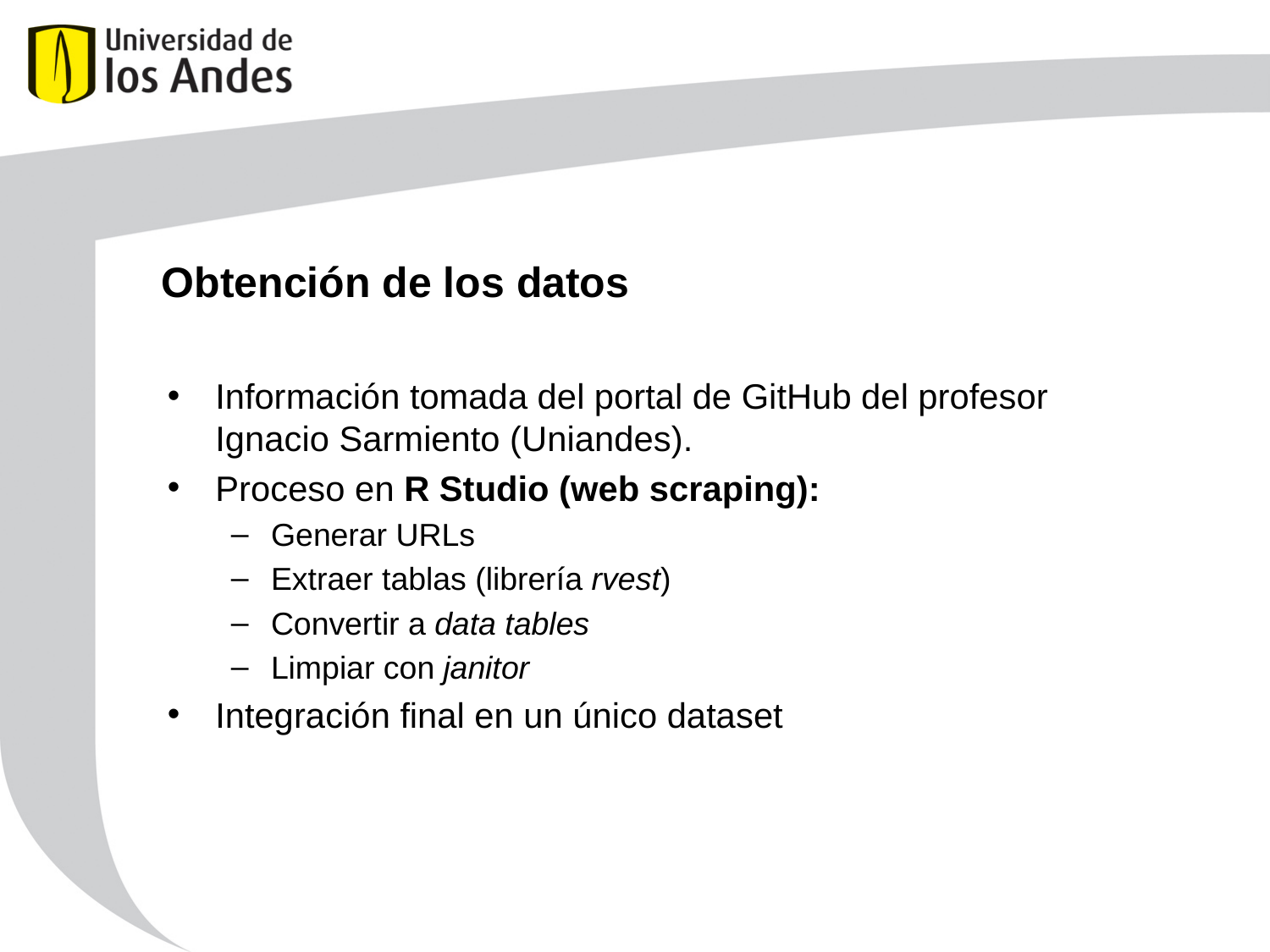

# Obtención de los datos
Información tomada del portal de GitHub del profesor Ignacio Sarmiento (Uniandes).
Proceso en R Studio (web scraping):
Generar URLs
Extraer tablas (librería rvest)
Convertir a data tables
Limpiar con janitor
Integración final en un único dataset